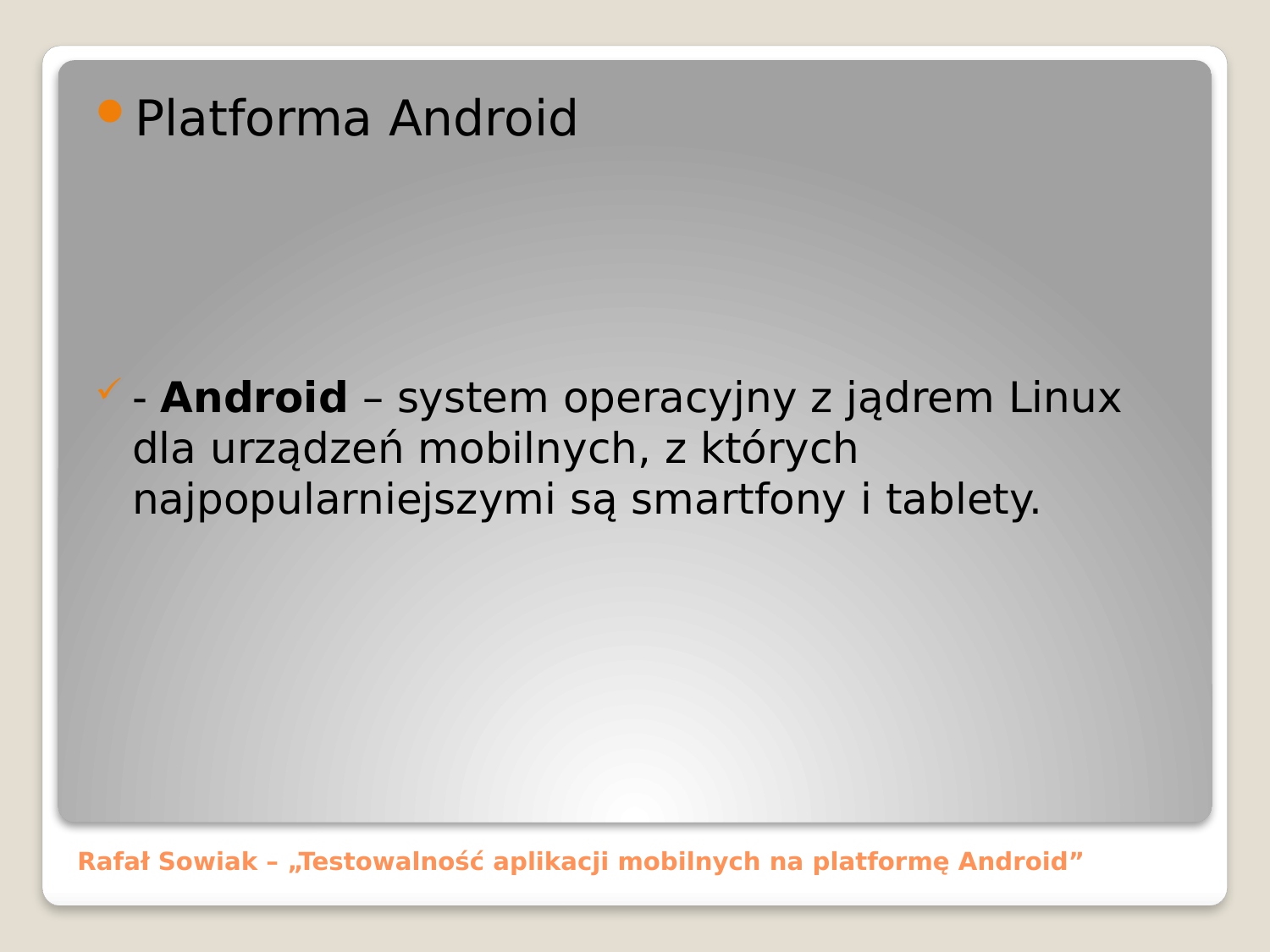

Platforma Android

- Android – system operacyjny z jądrem Linux dla urządzeń mobilnych, z których najpopularniejszymi są smartfony i tablety.
# Rafał Sowiak – „Testowalność aplikacji mobilnych na platformę Android”